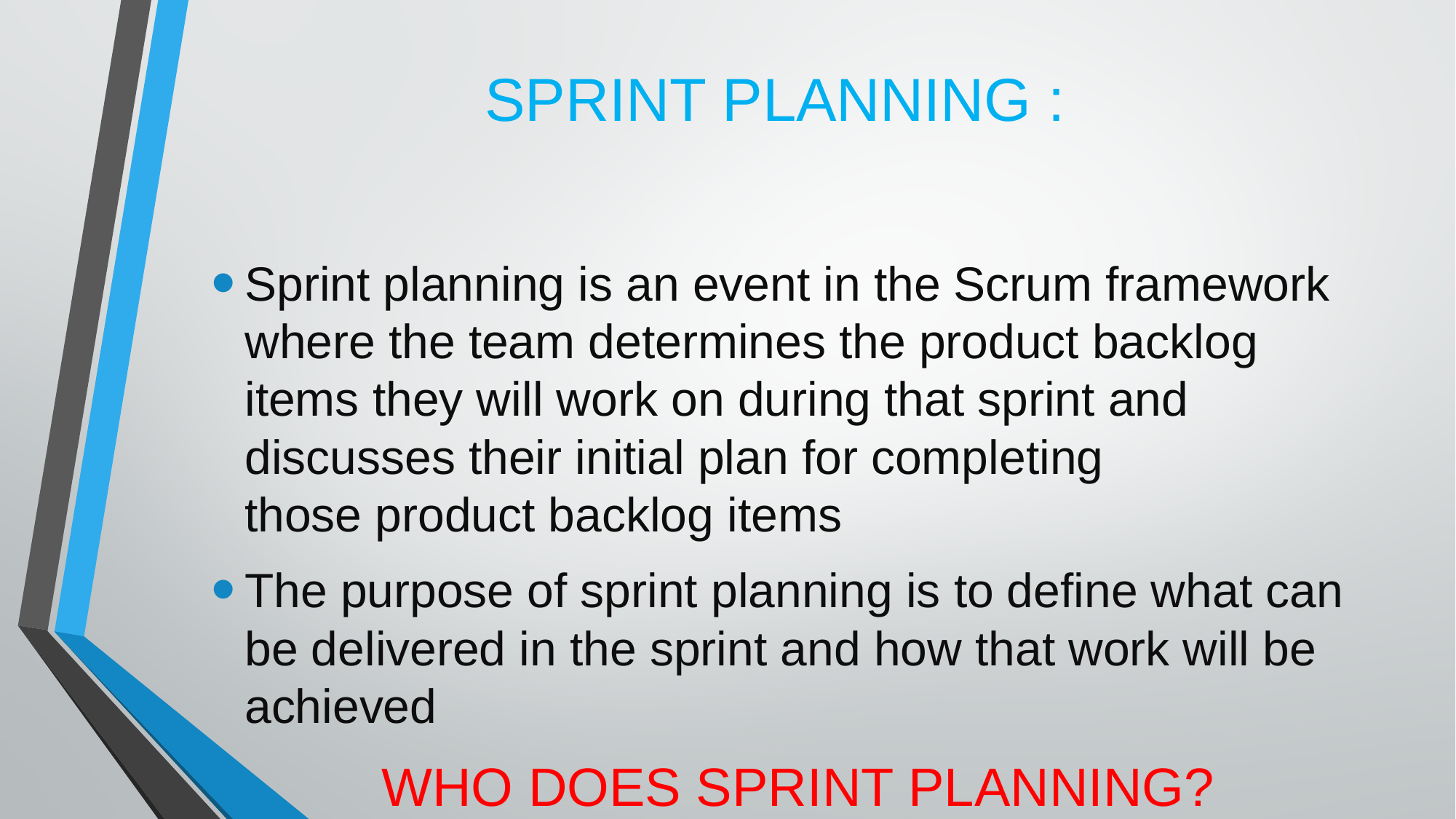

# SPRINT PLANNING :
Sprint planning is an event in the Scrum framework where the team determines the product backlog items they will work on during that sprint and discusses their initial plan for completing those product backlog items
The purpose of sprint planning is to define what can be delivered in the sprint and how that work will be achieved
WHO DOES SPRINT PLANNING?